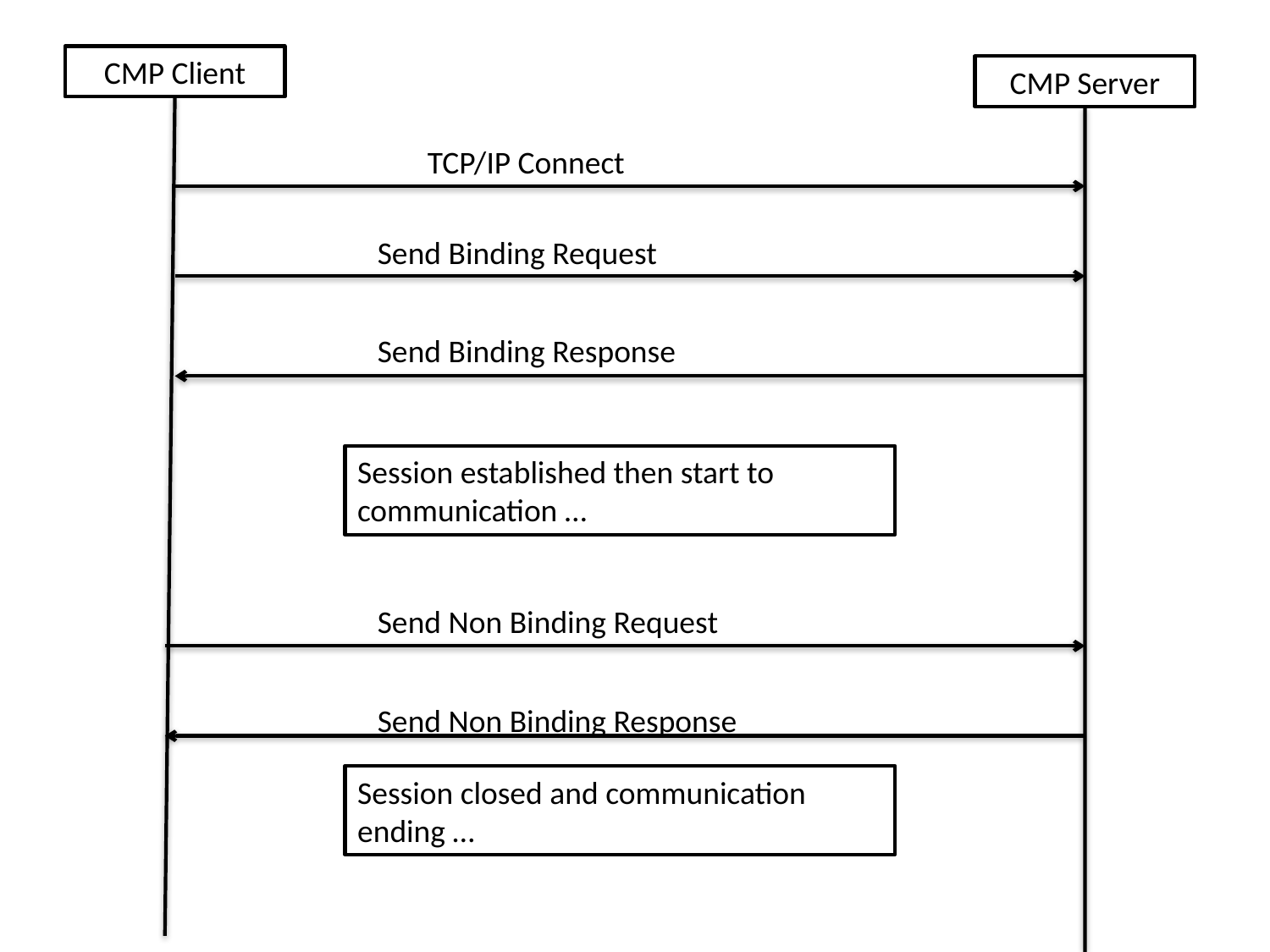

CMP Client
CMP Server
TCP/IP Connect
Send Binding Request
Send Binding Response
Session established then start to communication …
Send Non Binding Request
Send Non Binding Response
Session closed and communication ending …